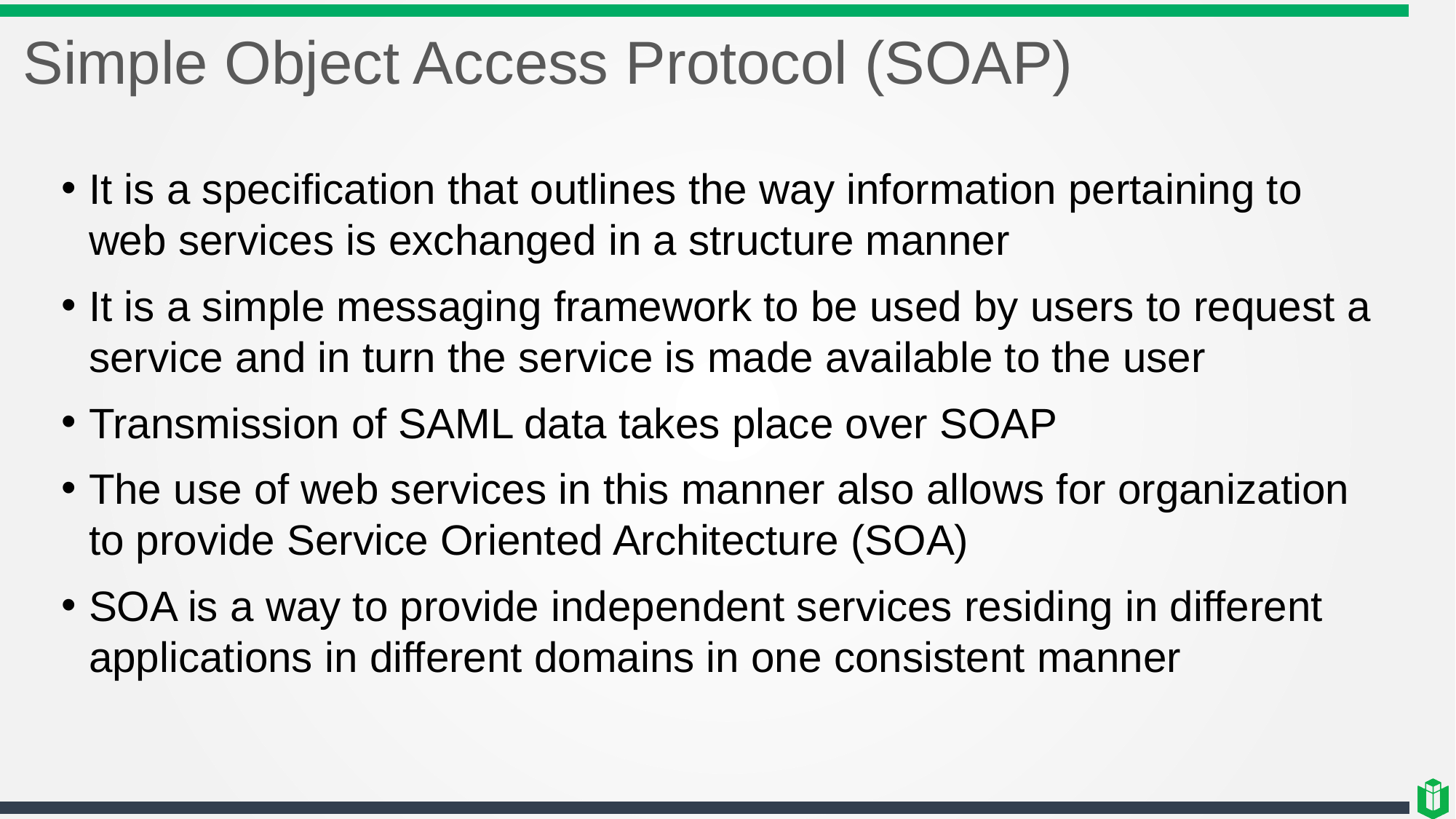

# Simple Object Access Protocol (SOAP)

It is a specification that outlines the way information pertaining to web services is exchanged in a structure manner
It is a simple messaging framework to be used by users to request a service and in turn the service is made available to the user
Transmission of SAML data takes place over SOAP
The use of web services in this manner also allows for organization to provide Service Oriented Architecture (SOA)
SOA is a way to provide independent services residing in different applications in different domains in one consistent manner